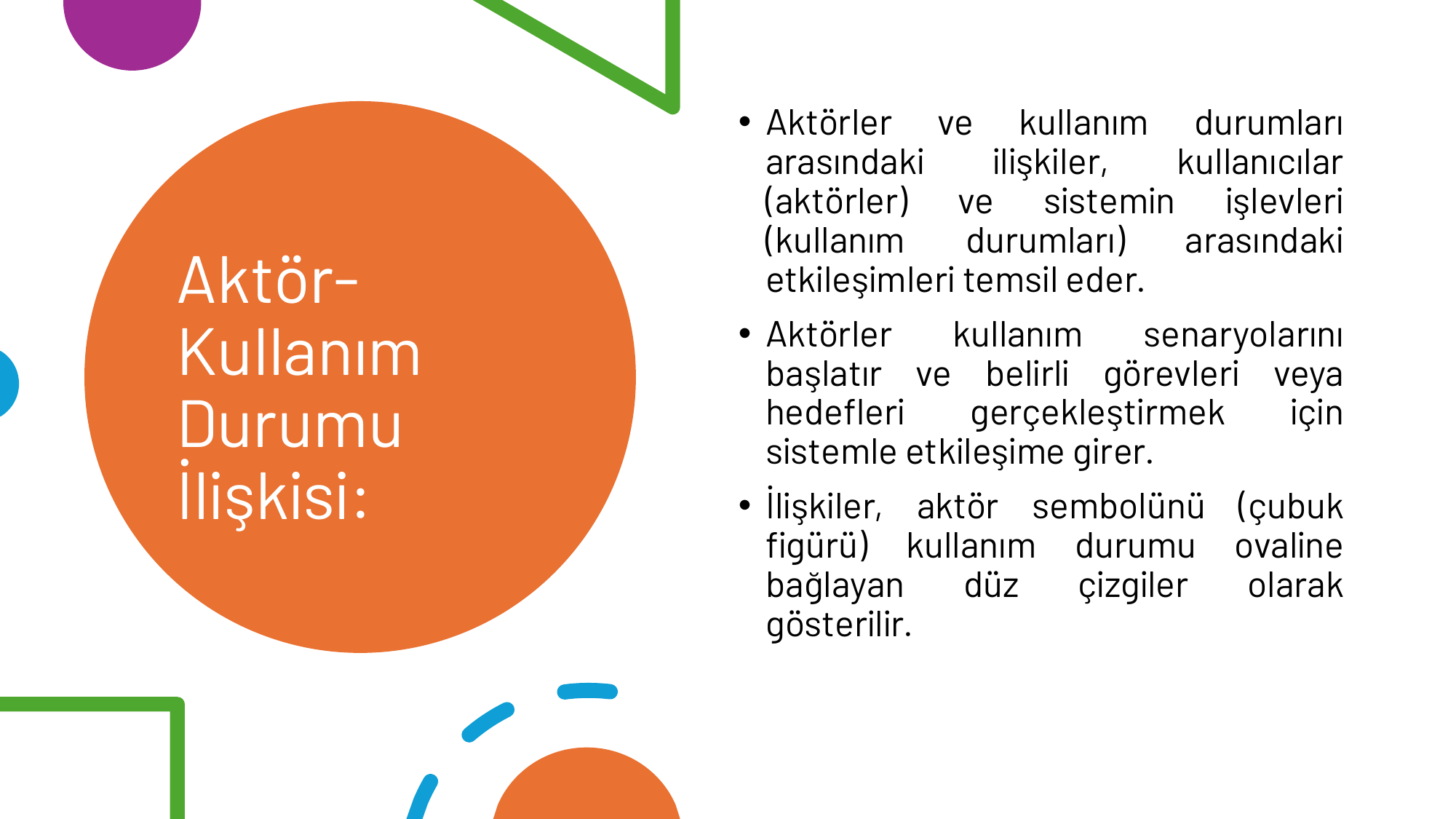

Aktörler ve kullanım durumları arasındaki ilişkiler, kullanıcılar (aktörler) ve sistemin işlevleri (kullanım durumları) arasındaki etkileşimleri temsil eder.
Aktörler kullanım senaryolarını başlatır ve belirli görevleri veya hedefleri gerçekleştirmek için sistemle etkileşime girer.
İlişkiler, aktör sembolünü (çubuk figürü) kullanım durumu ovaline bağlayan düz çizgiler olarak gösterilir.

# Aktör-Kullanım Durumu İlişkisi: